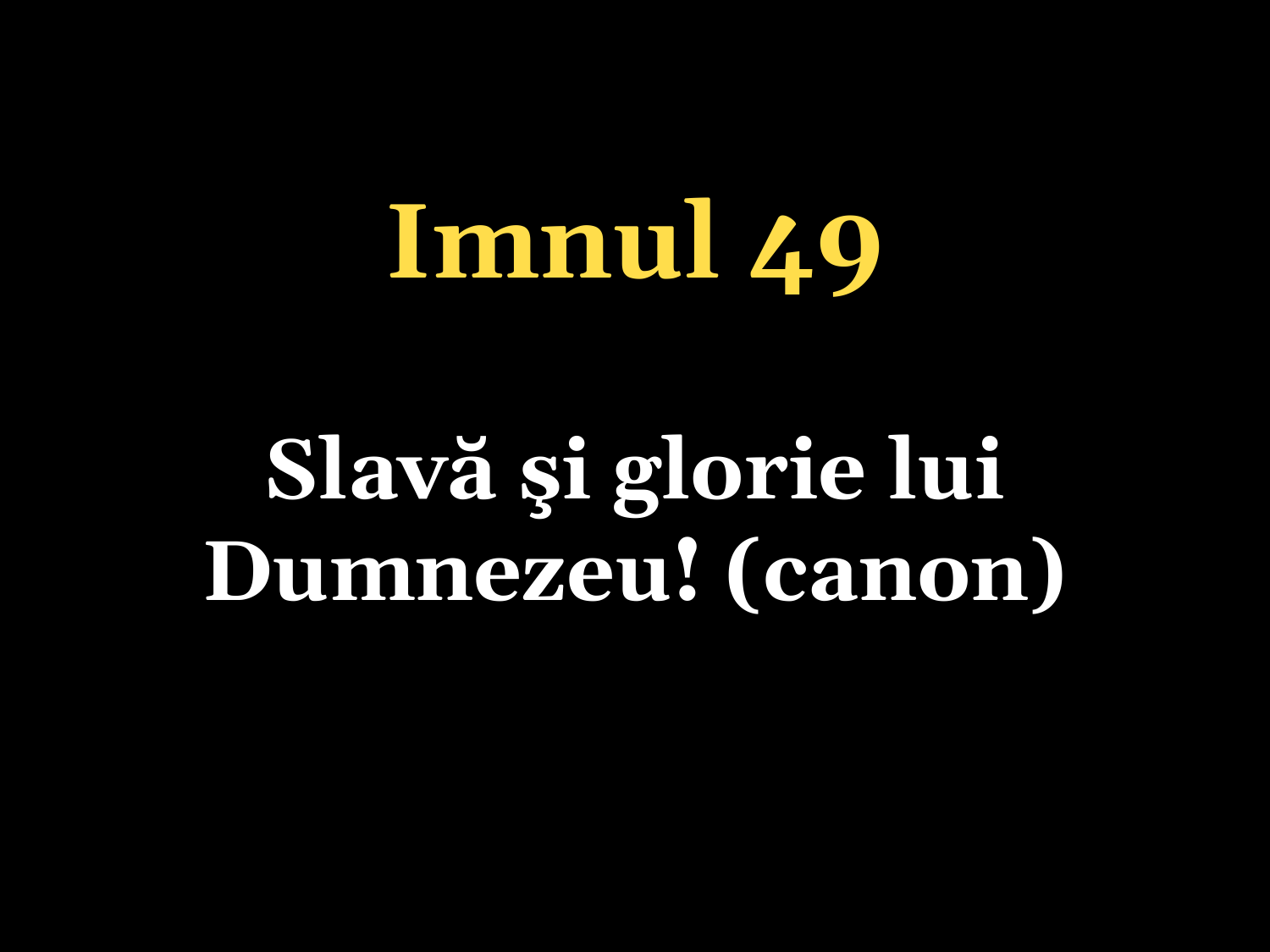

Imnul 49

Slavă şi glorie lui Dumnezeu! (canon)